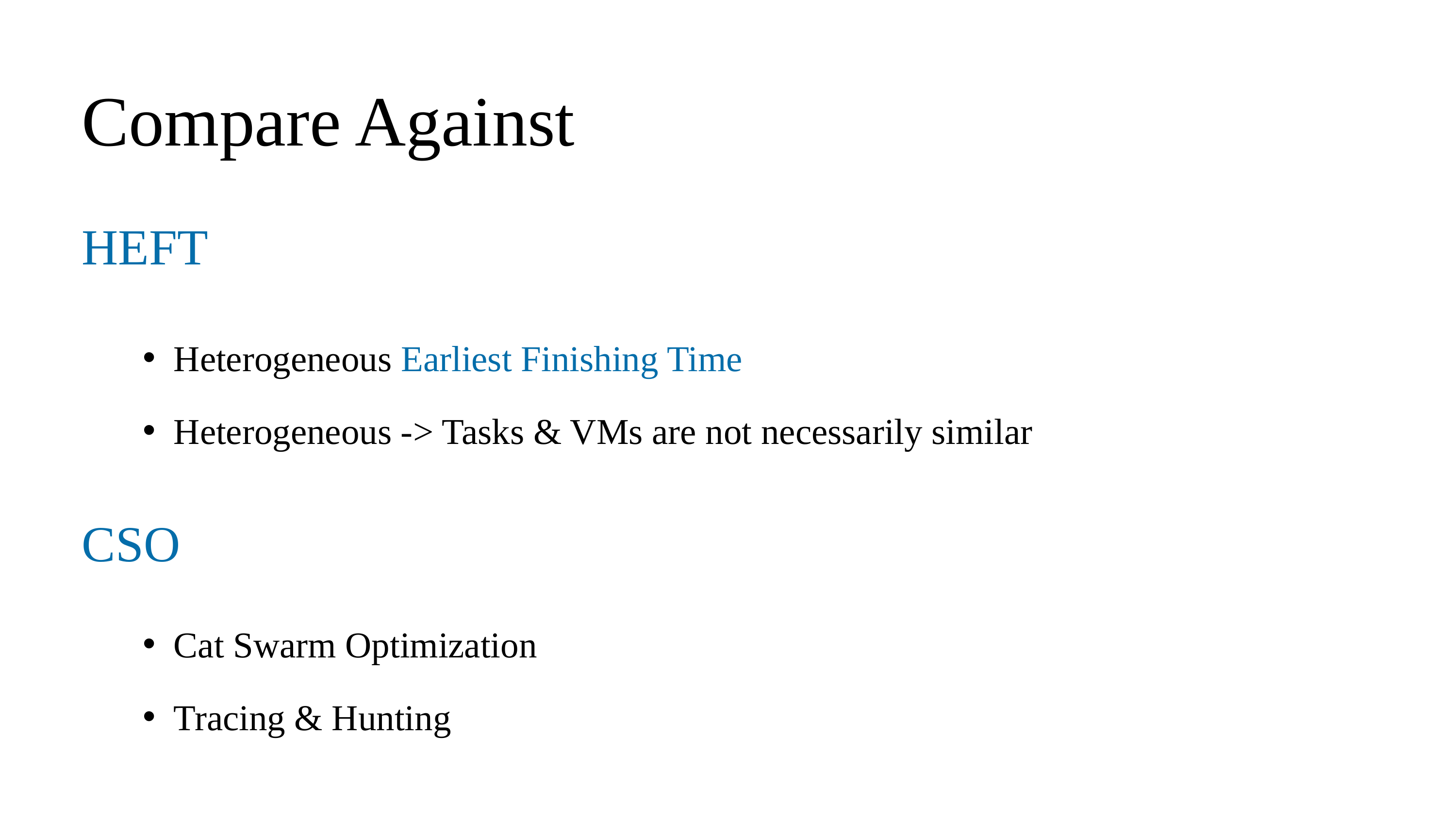

Compare Against
HEFT
Heterogeneous Earliest Finishing Time
Heterogeneous -> Tasks & VMs are not necessarily similar
CSO
Cat Swarm Optimization
Tracing & Hunting